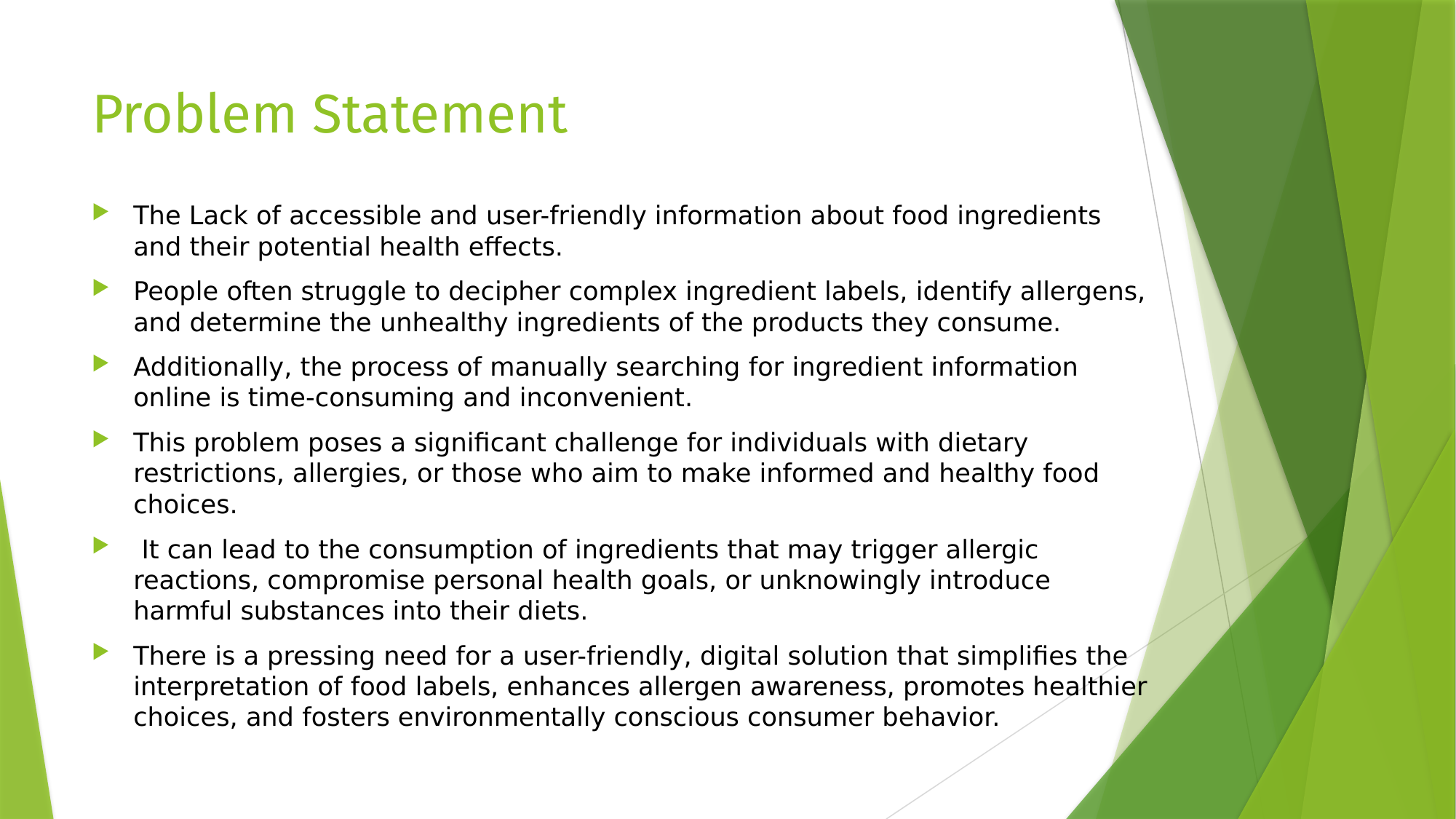

# Problem Statement
The Lack of accessible and user-friendly information about food ingredients and their potential health effects.
People often struggle to decipher complex ingredient labels, identify allergens, and determine the unhealthy ingredients of the products they consume.
Additionally, the process of manually searching for ingredient information online is time-consuming and inconvenient.
This problem poses a significant challenge for individuals with dietary restrictions, allergies, or those who aim to make informed and healthy food choices.
 It can lead to the consumption of ingredients that may trigger allergic reactions, compromise personal health goals, or unknowingly introduce harmful substances into their diets.
There is a pressing need for a user-friendly, digital solution that simplifies the interpretation of food labels, enhances allergen awareness, promotes healthier choices, and fosters environmentally conscious consumer behavior.